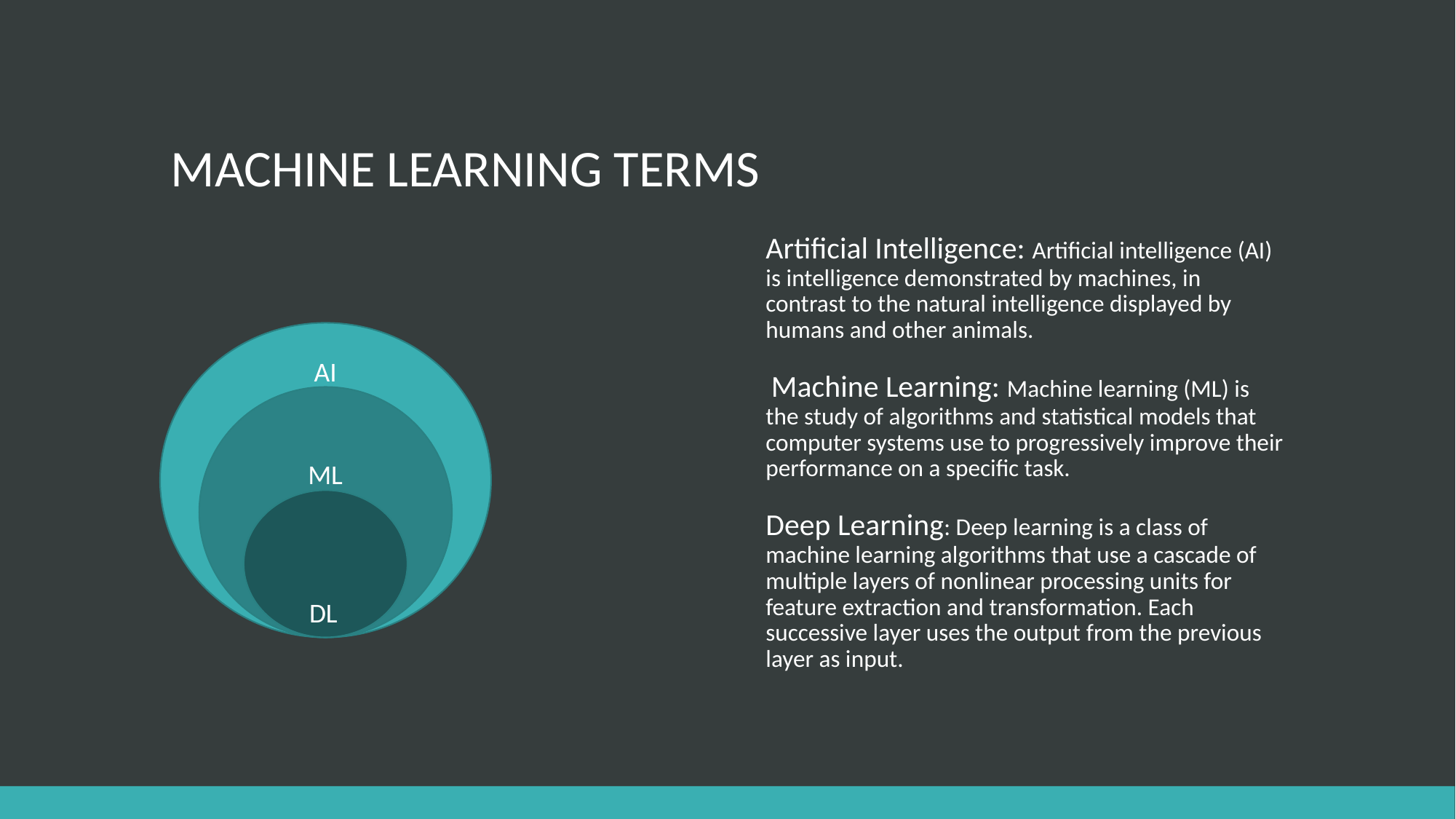

# MACHINE LEARNING TERMS
DL
Artificial Intelligence: Artificial intelligence (AI) is intelligence demonstrated by machines, in contrast to the natural intelligence displayed by humans and other animals.
 Machine Learning: Machine learning (ML) is the study of algorithms and statistical models that computer systems use to progressively improve their performance on a specific task.
Deep Learning: Deep learning is a class of machine learning algorithms that use a cascade of multiple layers of nonlinear processing units for feature extraction and transformation. Each successive layer uses the output from the previous layer as input.

AI

ML

DL